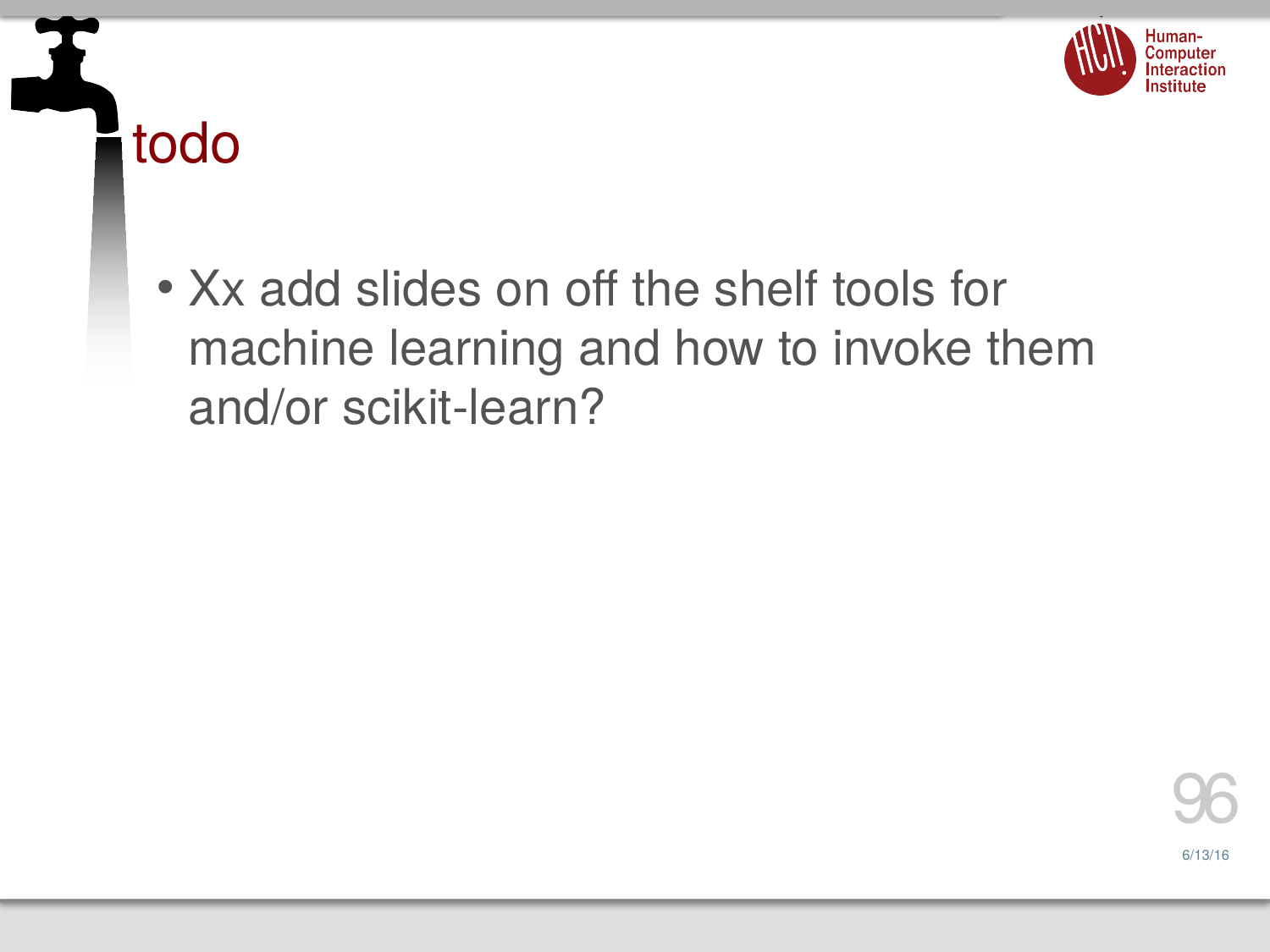

# todo
Xx add slides on off the shelf tools for machine learning and how to invoke them and/or scikit-learn?
96
6/13/16